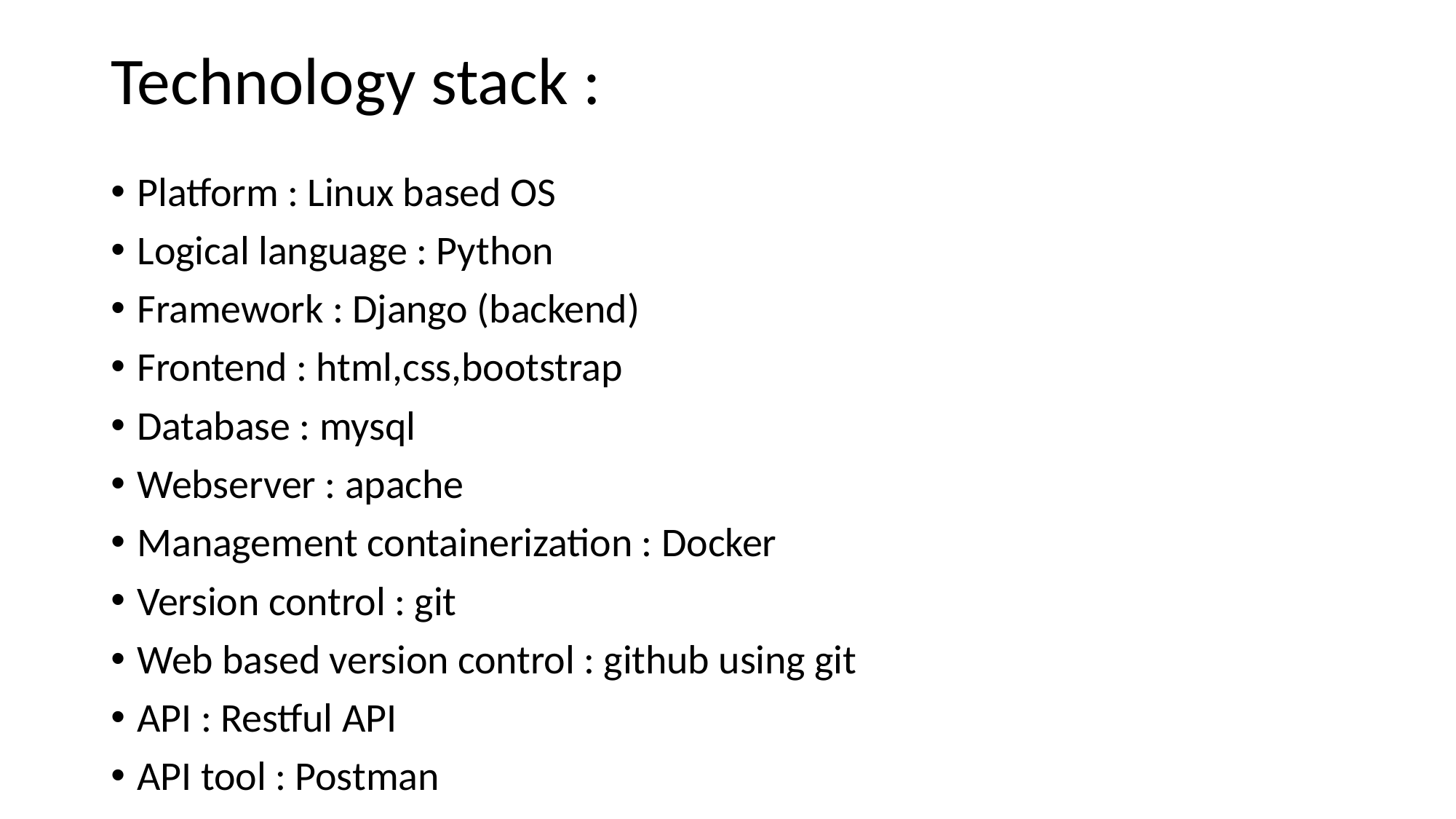

# Technology stack :
Platform : Linux based OS
Logical language : Python
Framework : Django (backend)
Frontend : html,css,bootstrap
Database : mysql
Webserver : apache
Management containerization : Docker
Version control : git
Web based version control : github using git
API : Restful API
API tool : Postman